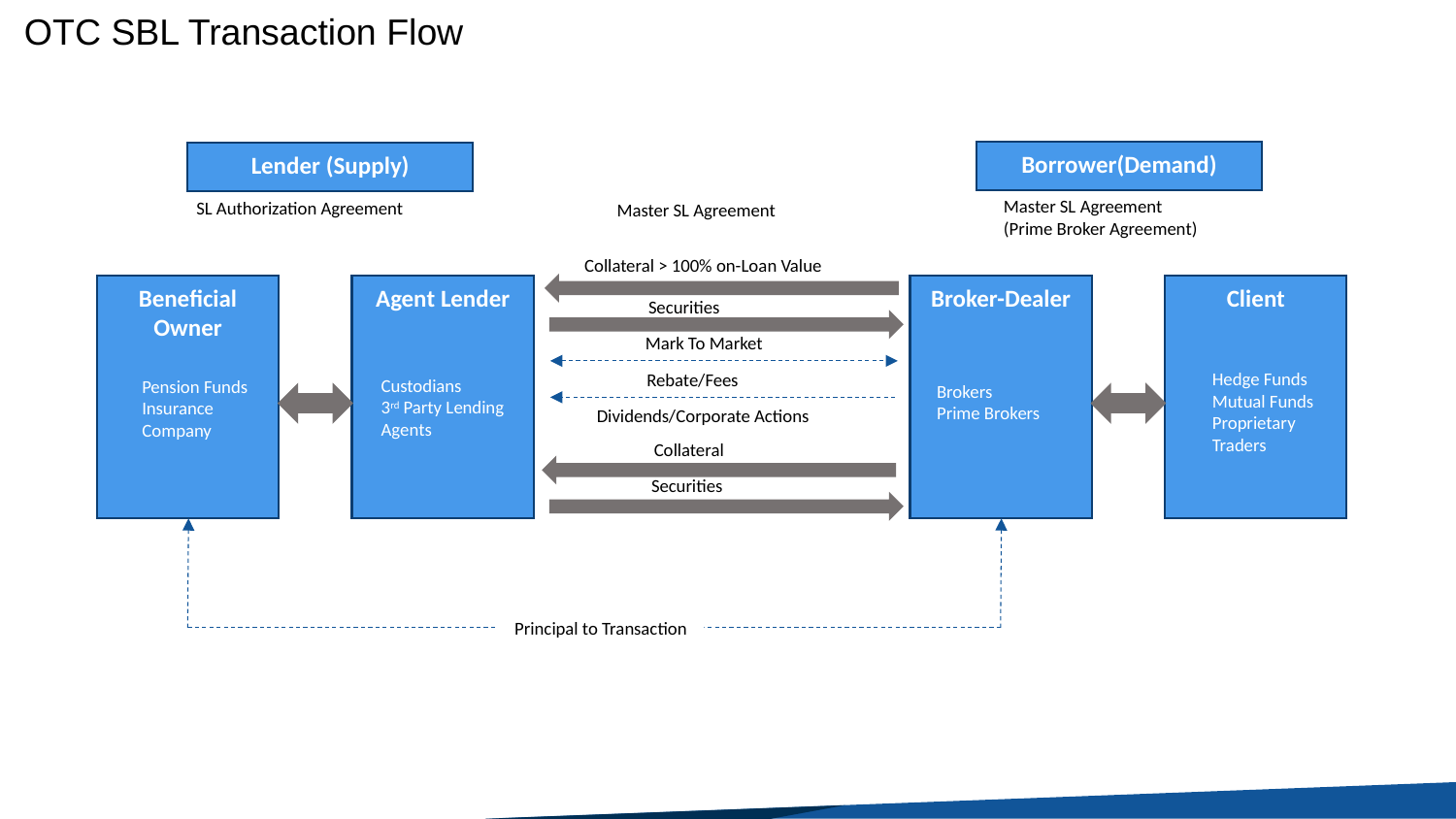

# OTC SBL Transaction Flow
Borrower(Demand)
Lender (Supply)
Master SL Agreement
(Prime Broker Agreement)
SL Authorization Agreement
Master SL Agreement
Collateral > 100% on-Loan Value
Beneficial Owner
Agent Lender

Broker-Dealer
Client
Securities

Mark To Market
Rebate/Fees
Hedge Funds
Mutual Funds
Proprietary Traders
Custodians
3rd Party Lending Agents
Pension Funds
Insurance Company
Brokers
Prime Brokers

Dividends/Corporate Actions
Collateral

Securities

Principal to Transaction